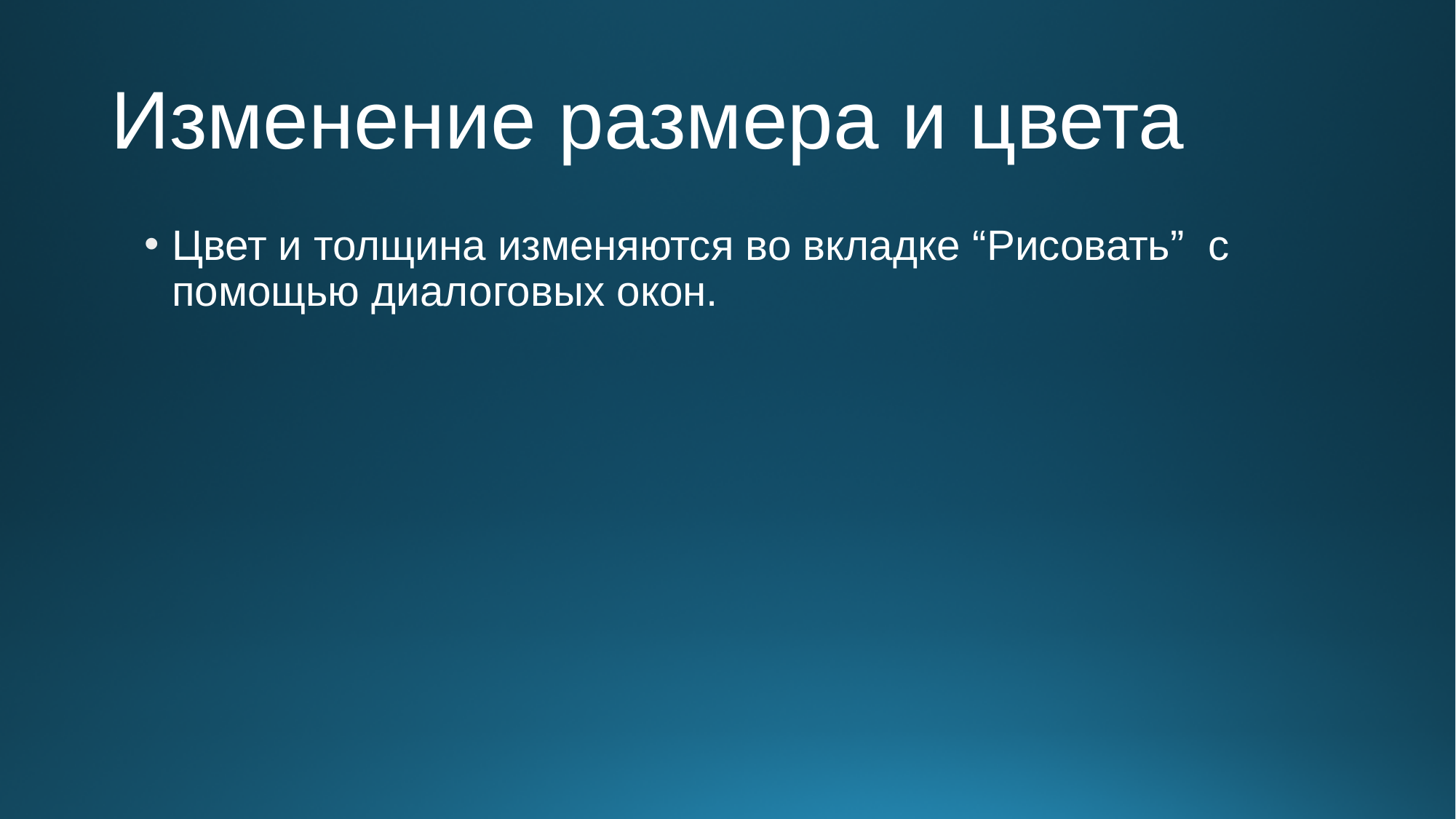

# Изменение размера и цвета
Цвет и толщина изменяются во вкладке “Рисовать”  с помощью диалоговых окон.